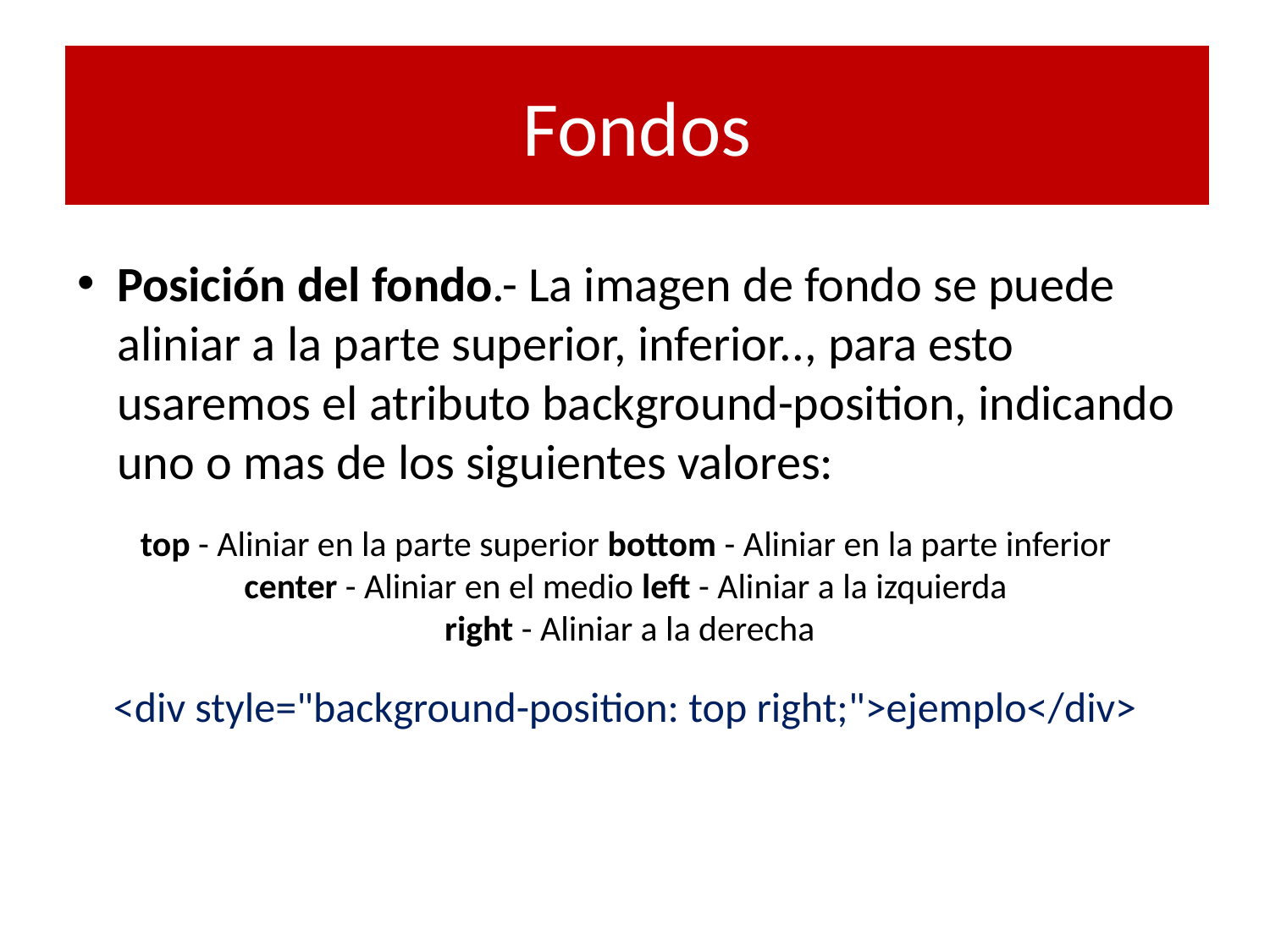

# Fondos
Posición del fondo.- La imagen de fondo se puede aliniar a la parte superior, inferior.., para esto usaremos el atributo background-position, indicando uno o mas de los siguientes valores:
top - Aliniar en la parte superior bottom - Aliniar en la parte inferior
center - Aliniar en el medio left - Aliniar a la izquierda
right - Aliniar a la derecha
<div style="background-position: top right;">ejemplo</div>